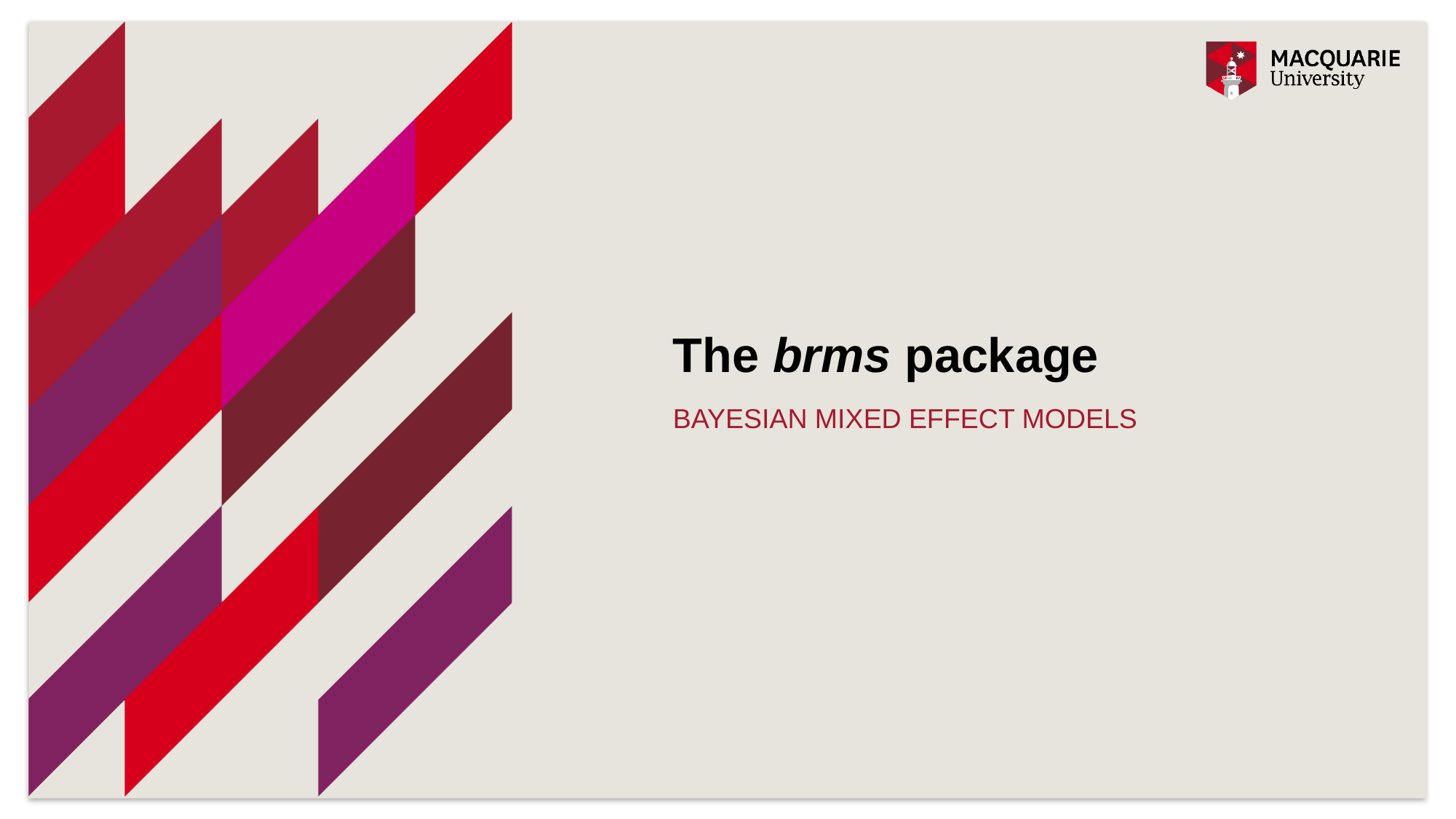

# The brms package
Bayesian mixed effect models